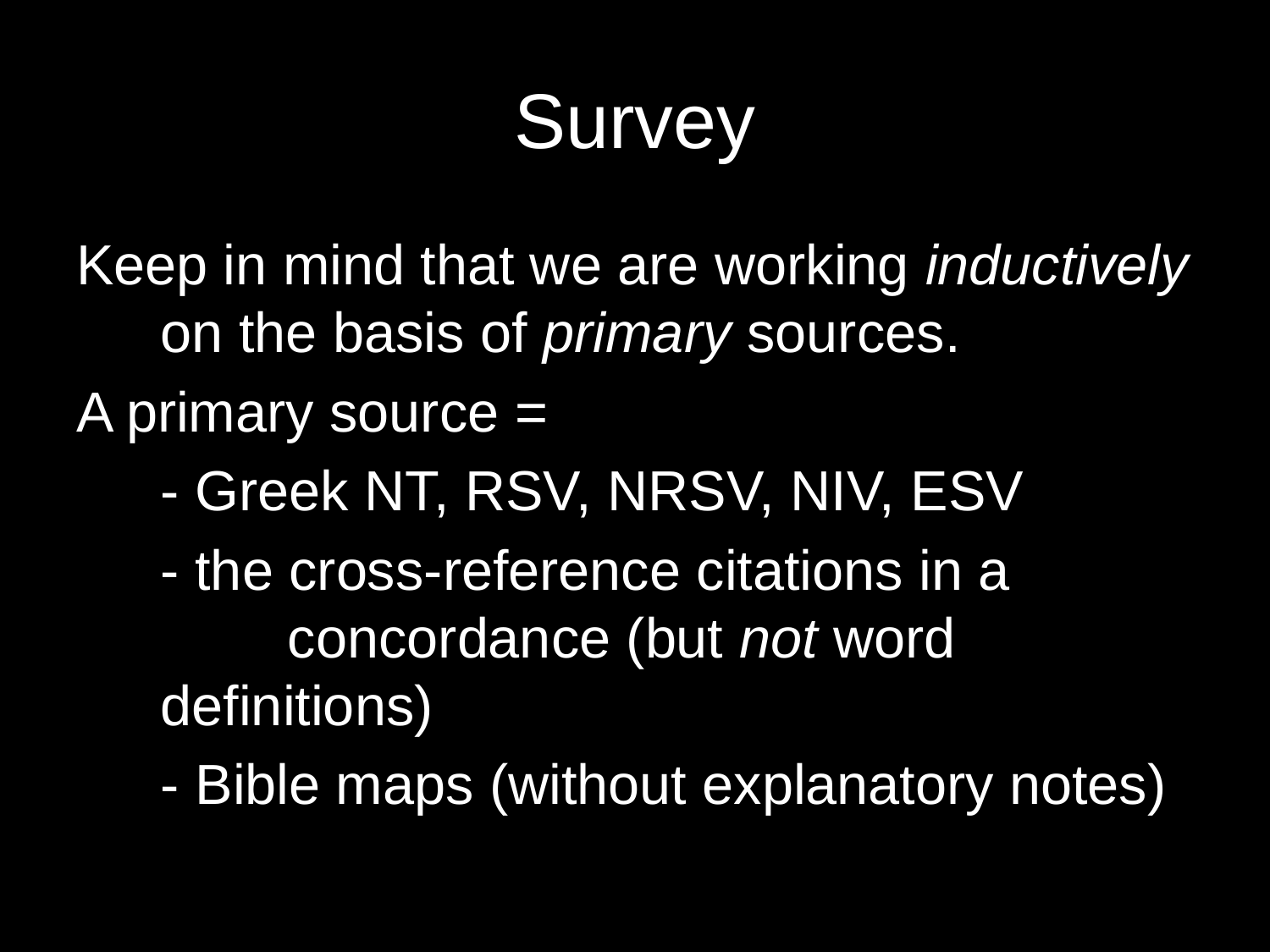

# Survey
Keep in mind that we are working inductively on the basis of primary sources.
A primary source =
	- Greek NT, RSV, NRSV, NIV, ESV
	- the cross-reference citations in a
 	concordance (but not word definitions)
	- Bible maps (without explanatory notes)